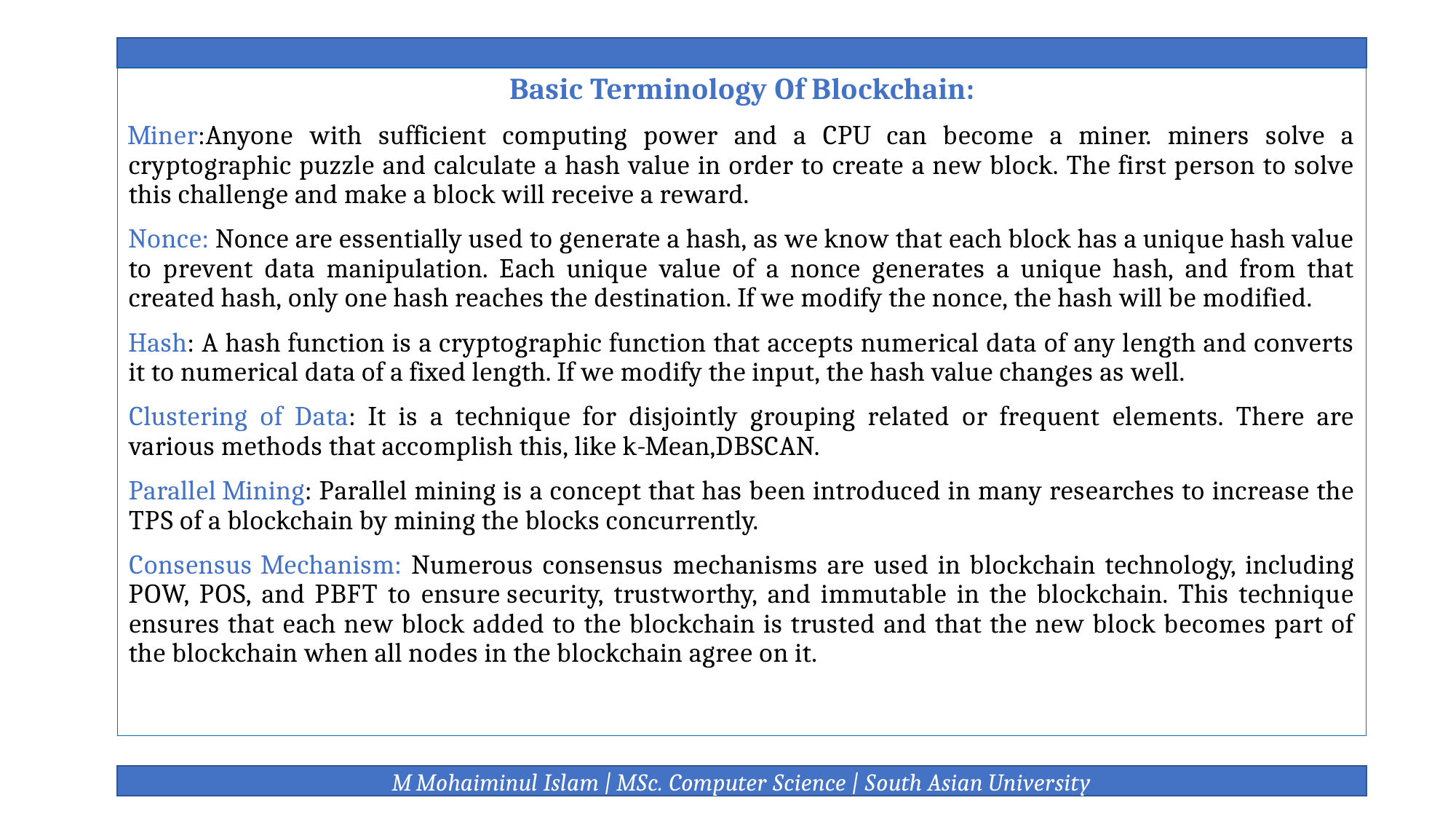

Basic Terminology Of Blockchain:
Miner:Anyone with sufficient computing power and a CPU can become a miner. miners solve a cryptographic puzzle and calculate a hash value in order to create a new block. The first person to solve this challenge and make a block will receive a reward.
Nonce: Nonce are essentially used to generate a hash, as we know that each block has a unique hash value to prevent data manipulation. Each unique value of a nonce generates a unique hash, and from that created hash, only one hash reaches the destination. If we modify the nonce, the hash will be modified.
Hash: A hash function is a cryptographic function that accepts numerical data of any length and converts it to numerical data of a fixed length. If we modify the input, the hash value changes as well.
Clustering of Data: It is a technique for disjointly grouping related or frequent elements. There are various methods that accomplish this, like k-Mean,DBSCAN.
Parallel Mining: Parallel mining is a concept that has been introduced in many researches to increase the TPS of a blockchain by mining the blocks concurrently.
Consensus Mechanism: Numerous consensus mechanisms are used in blockchain technology, including POW, POS, and PBFT to ensure security, trustworthy, and immutable in the blockchain. This technique ensures that each new block added to the blockchain is trusted and that the new block becomes part of the blockchain when all nodes in the blockchain agree on it.

M Mohaiminul Islam | MSc. Computer Science | South Asian University